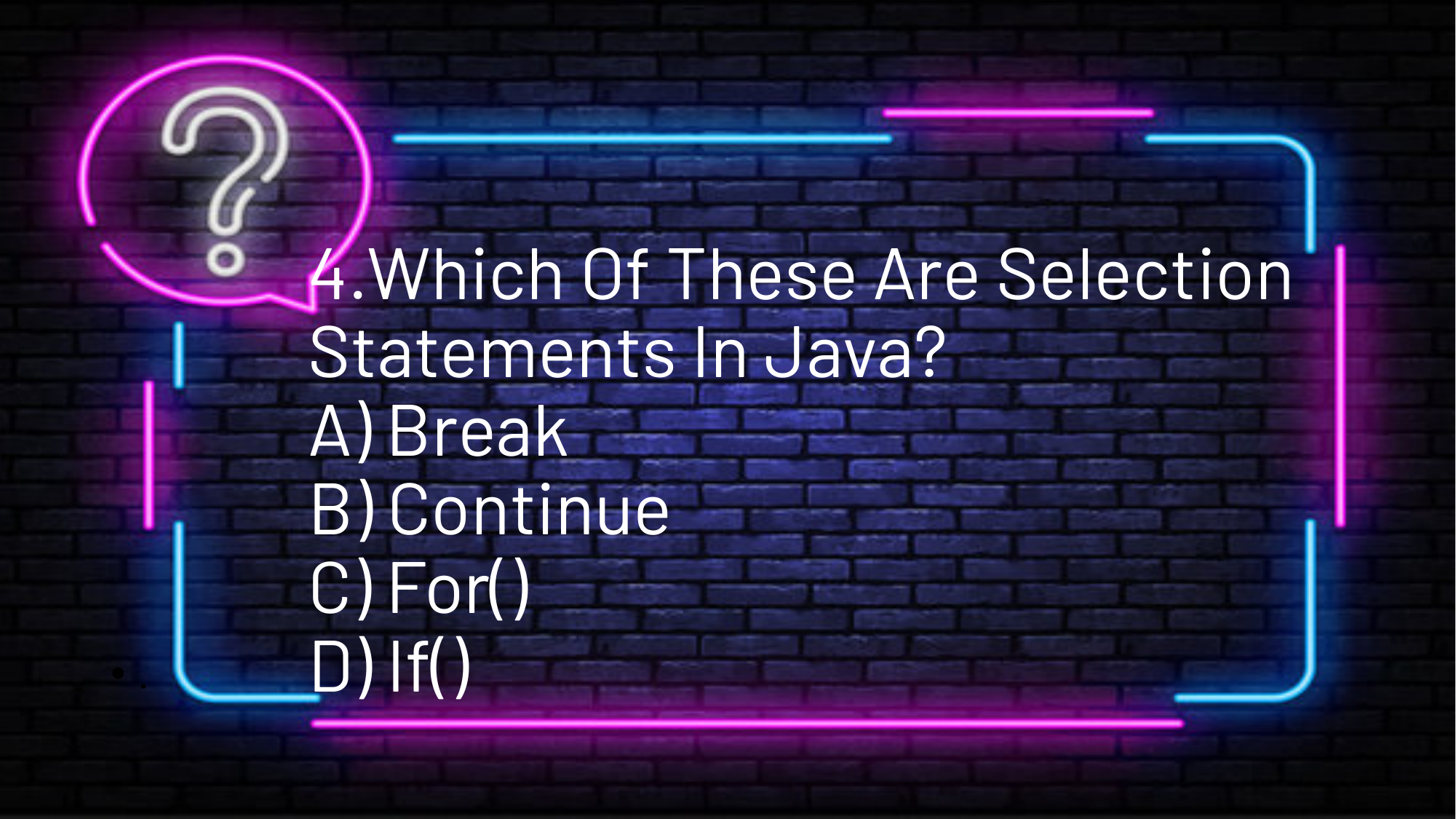

# 4.Which Of These Are Selection Statements In Java?
A) Break
B) Continue
C) For()
D) If()
.